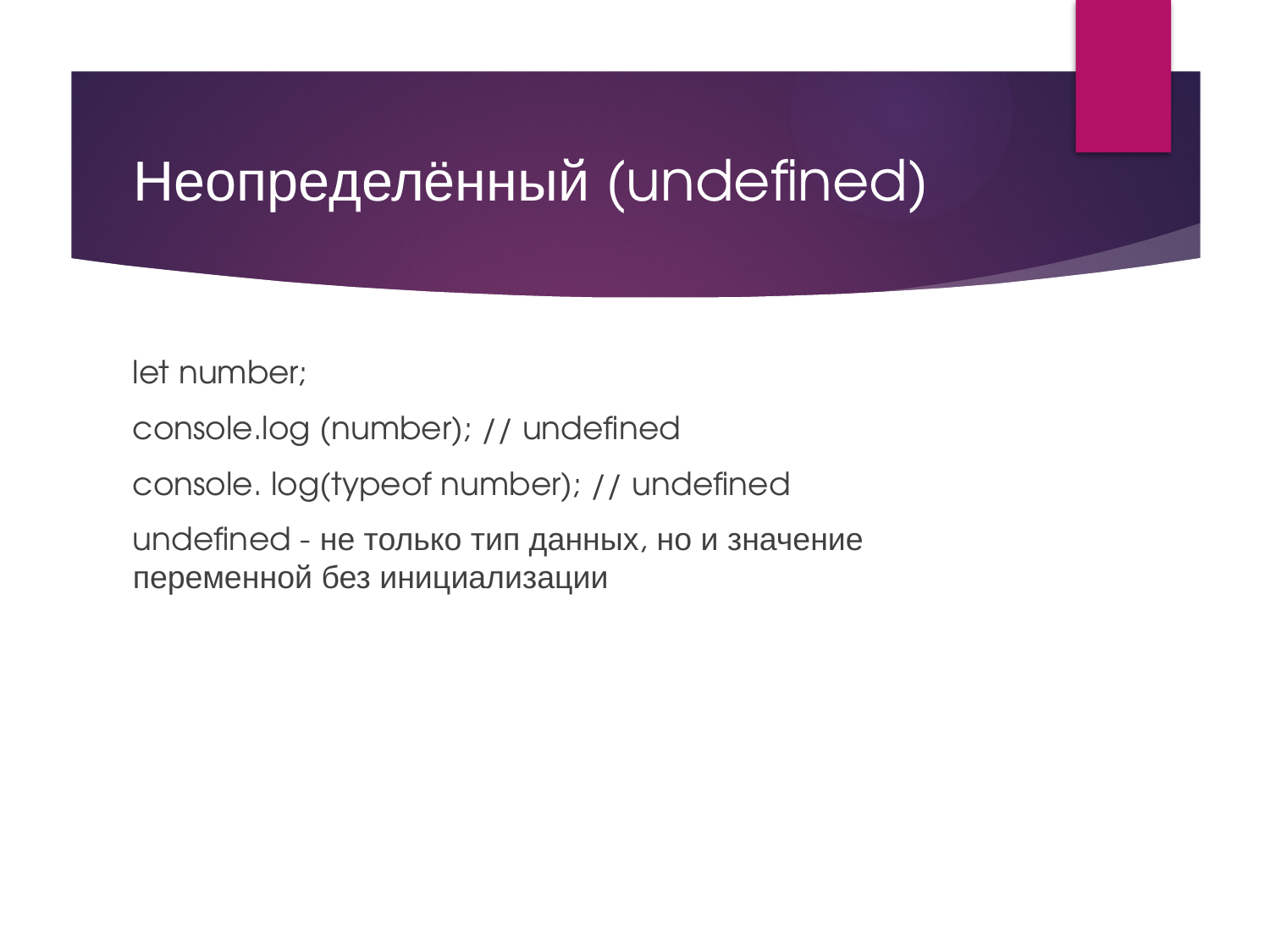

# Неопределённый (undefined)
let number;
console.log (number); // undefined
console. log(typeof number); // undefined
undefined - не только тип данных, но и значение переменной без инициализации